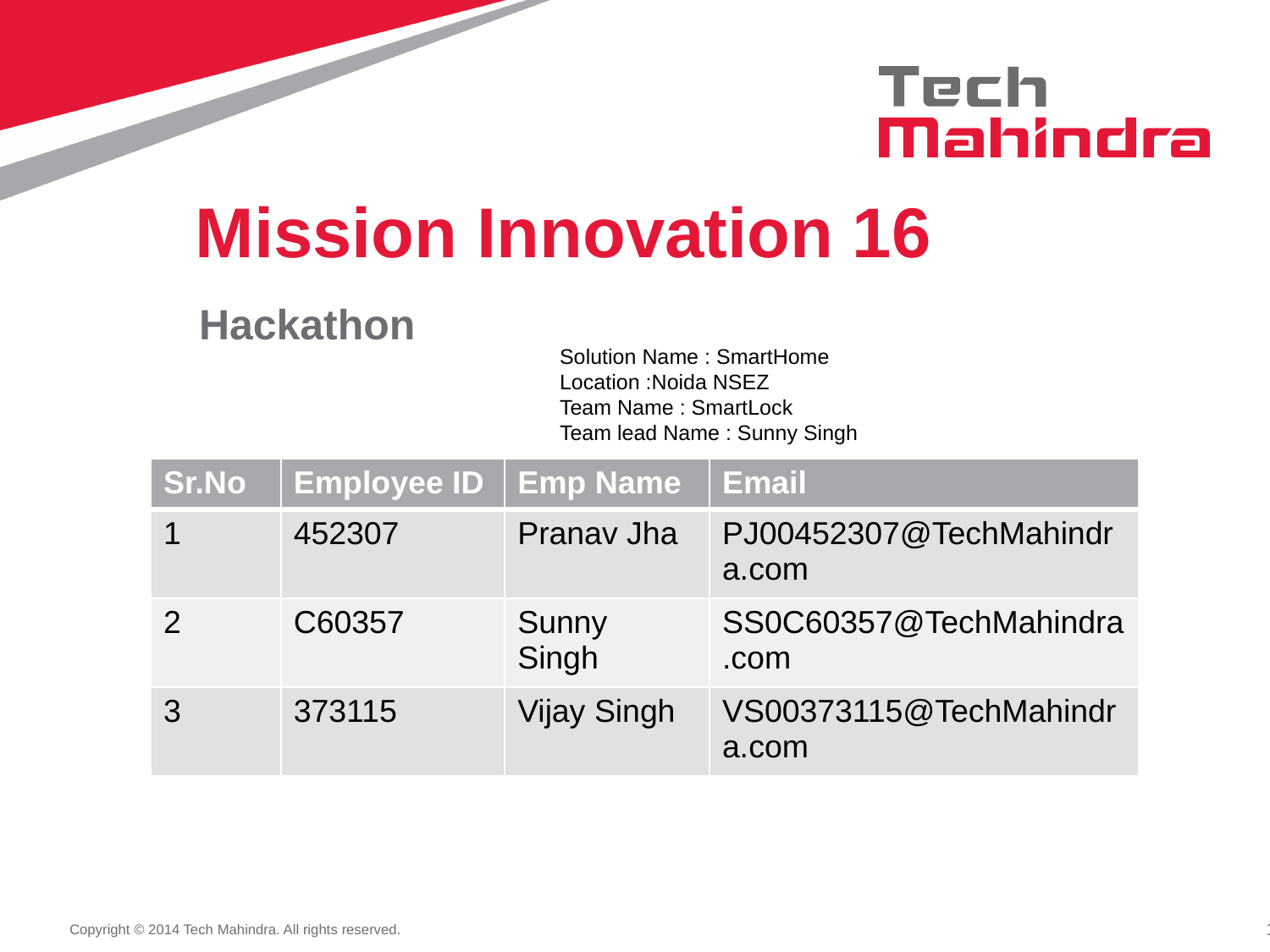

# Mission Innovation 16
Hackathon
Solution Name : SmartHome
Location :Noida NSEZ
Team Name : SmartLock
Team lead Name : Sunny Singh

| Sr.No | Employee ID | Emp Name | Email |
| --- | --- | --- | --- |
| 1 | 452307 | Pranav Jha | PJ00452307@TechMahindra.com |
| 2 | C60357 | Sunny Singh | SS0C60357@TechMahindra.com |
| 3 | 373115 | Vijay Singh | VS00373115@TechMahindra.com |